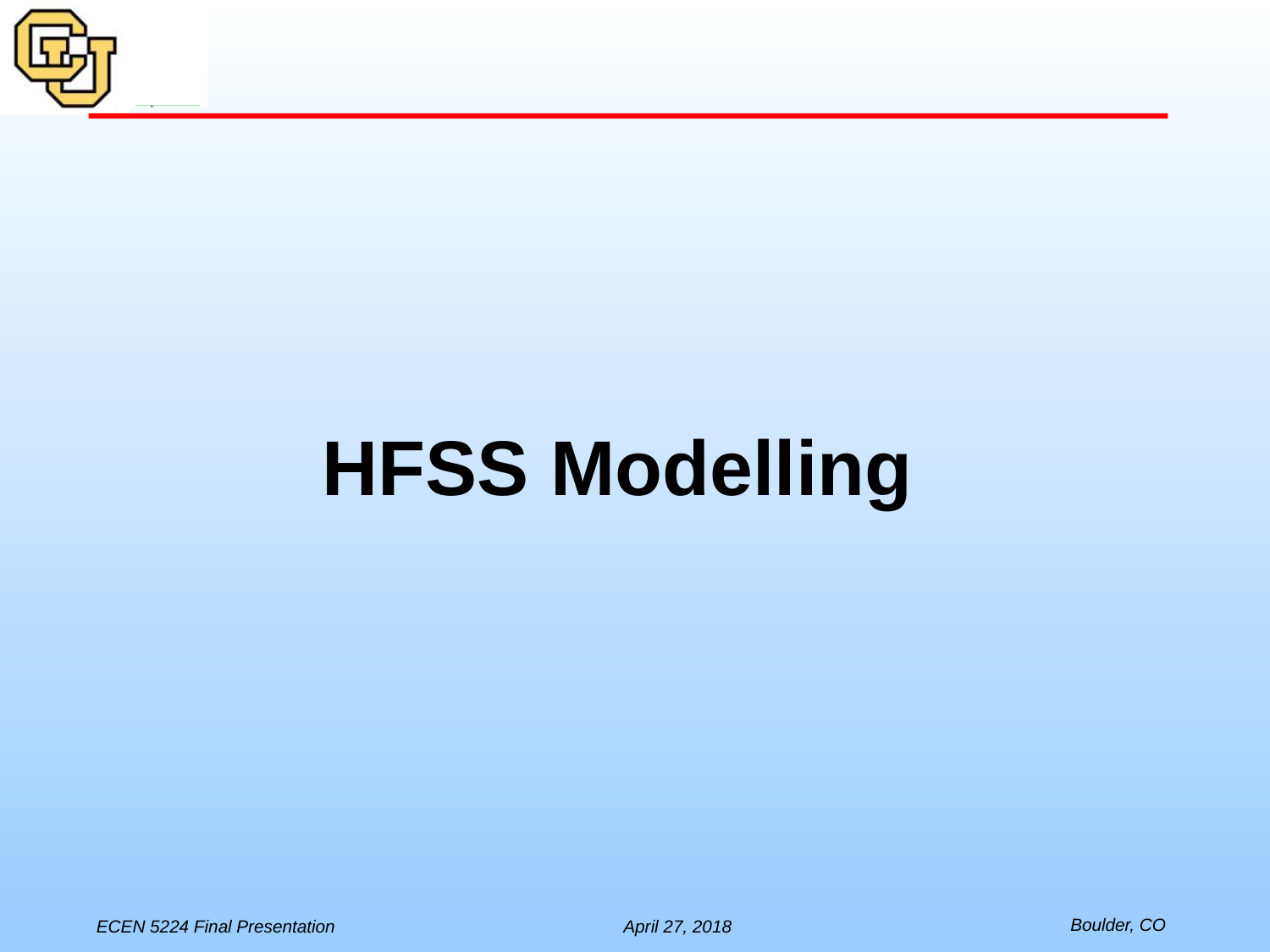

HFSS Modelling
Boulder, CO
ECEN 5224 Final Presentation
April 27, 2018